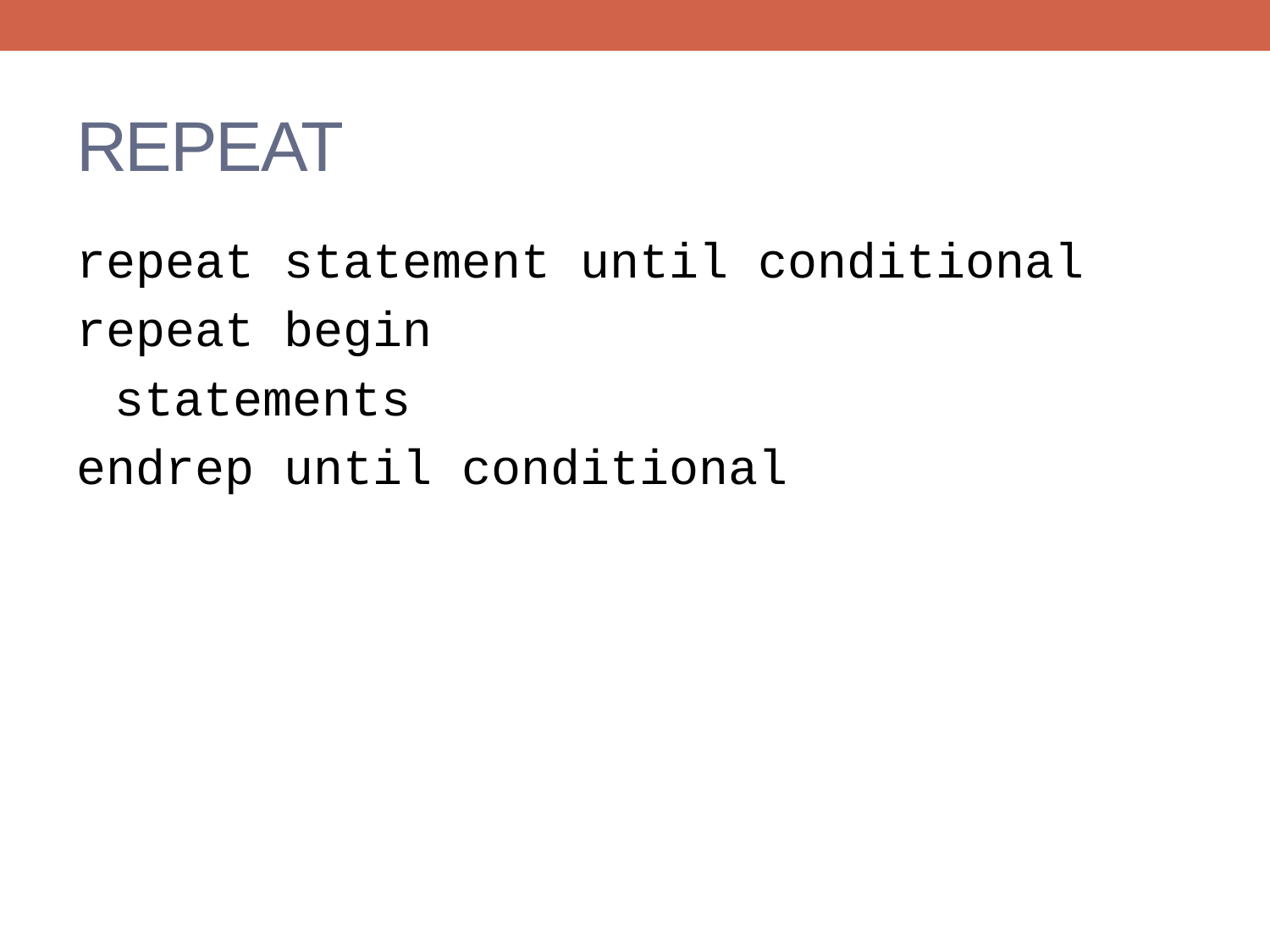

# REPEAT
repeat statement until conditional
repeat begin
statements
endrep until conditional